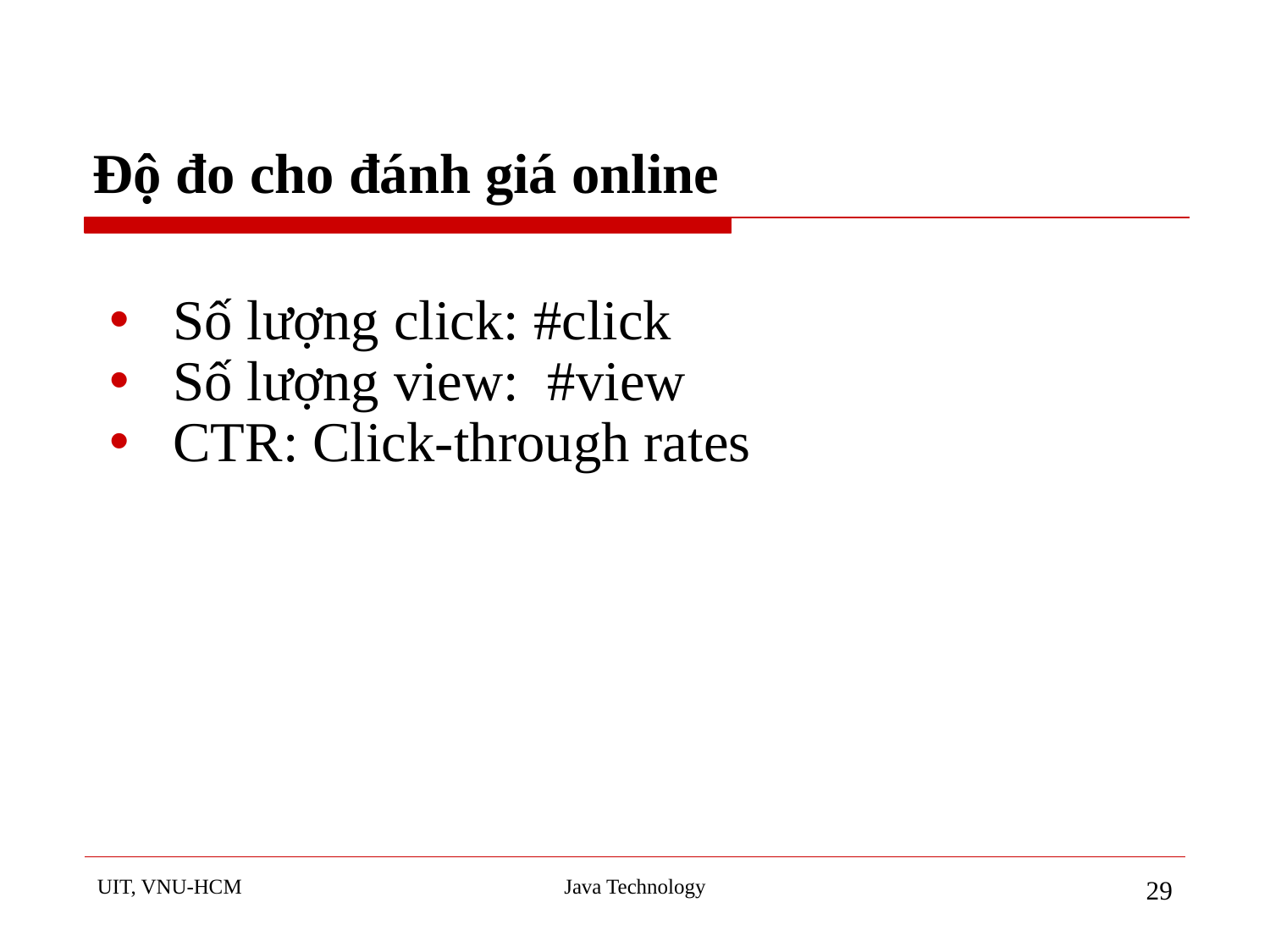

# Độ đo cho đánh giá online
Số lượng click: #click
Số lượng view:  #view
CTR: Click-through rates

UIT, VNU-HCM
Java Technology
29